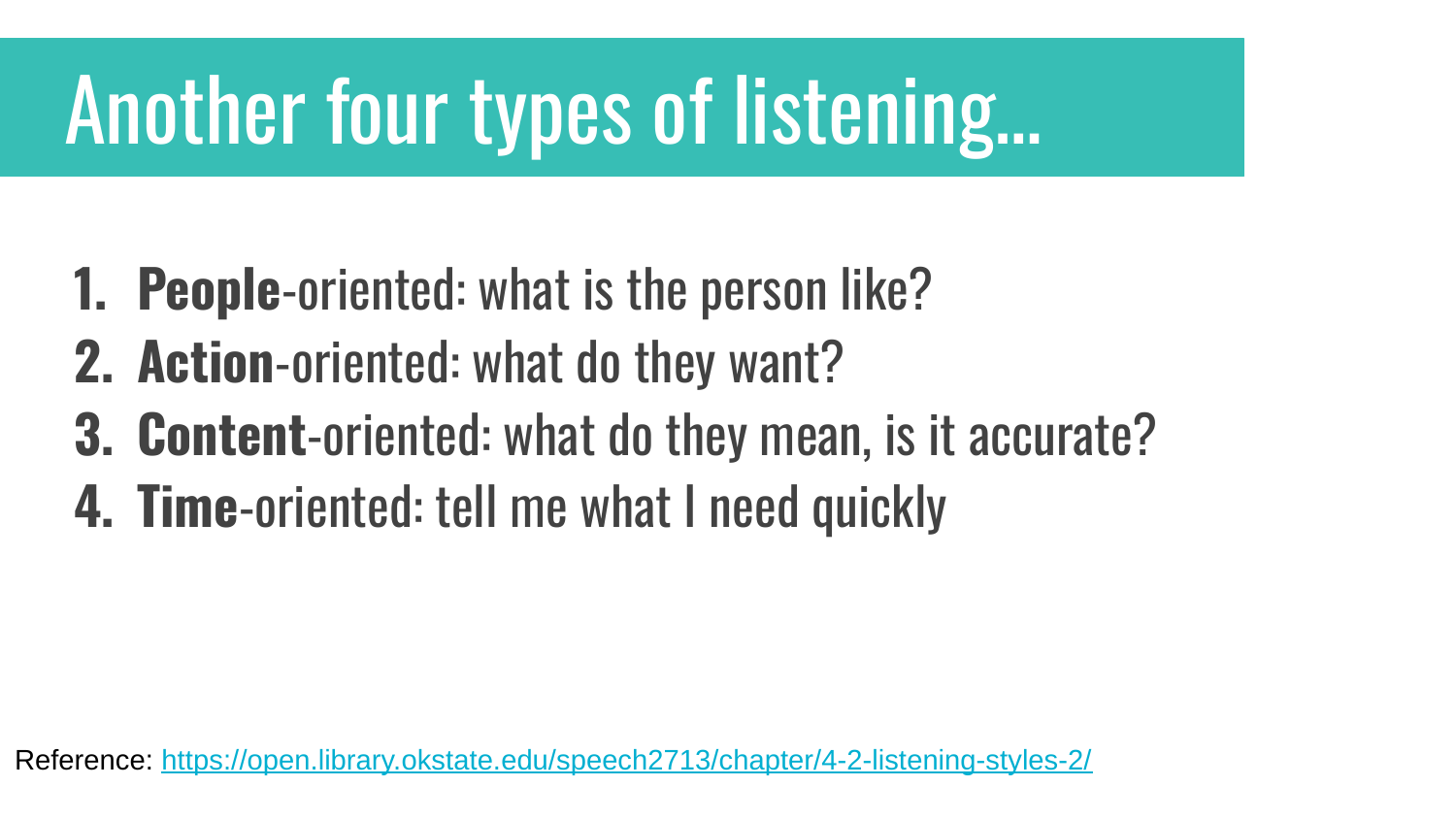

Another four types of listening…
People-oriented: what is the person like?
Action-oriented: what do they want?
Content-oriented: what do they mean, is it accurate?
Time-oriented: tell me what I need quickly
Reference: https://open.library.okstate.edu/speech2713/chapter/4-2-listening-styles-2/